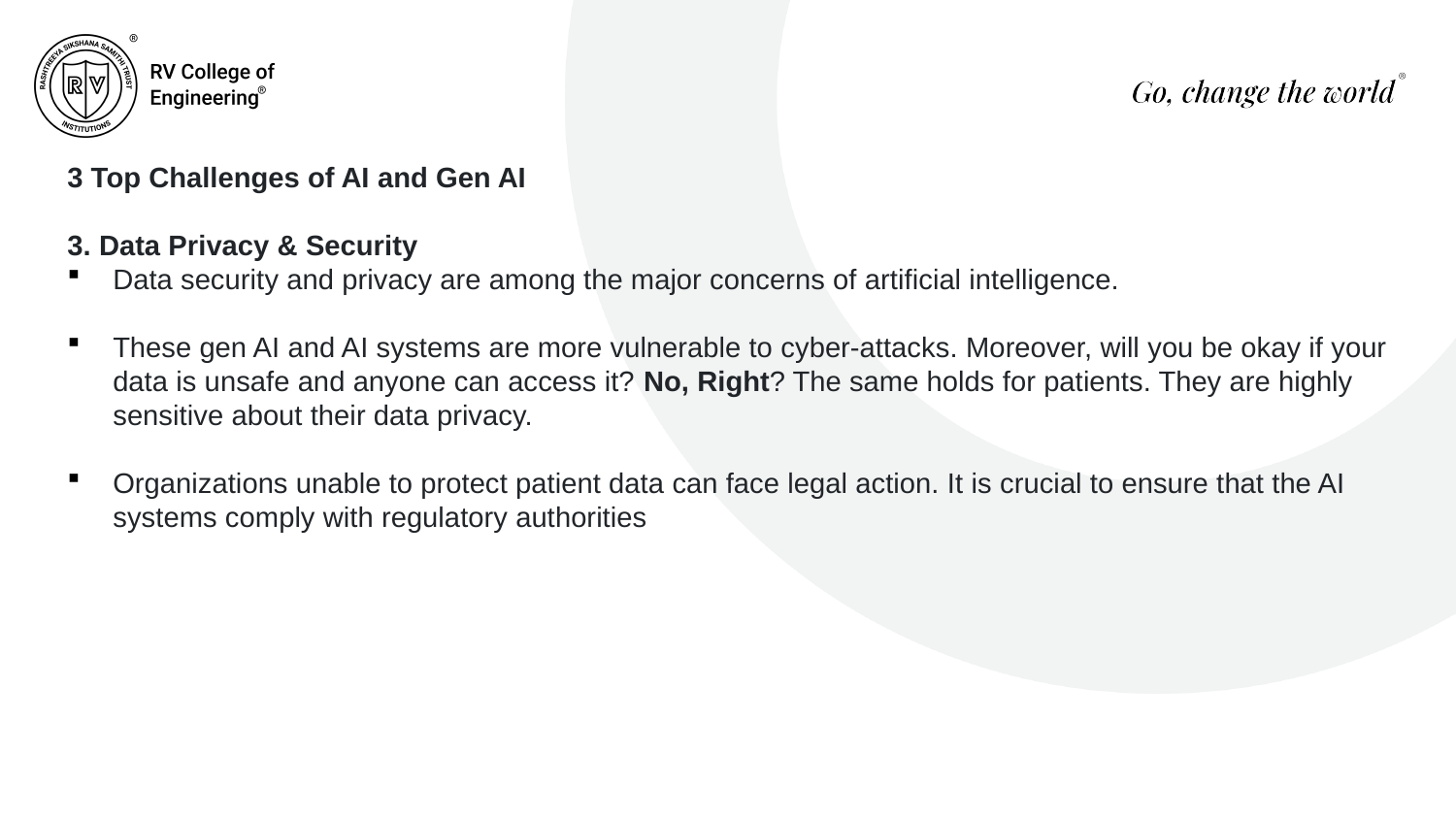

3 Top Challenges of AI and Gen AI

3. Data Privacy & Security
Data security and privacy are among the major concerns of artificial intelligence.

These gen AI and AI systems are more vulnerable to cyber-attacks. Moreover, will you be okay if your data is unsafe and anyone can access it? No, Right? The same holds for patients. They are highly sensitive about their data privacy.

Organizations unable to protect patient data can face legal action. It is crucial to ensure that the AI systems comply with regulatory authorities